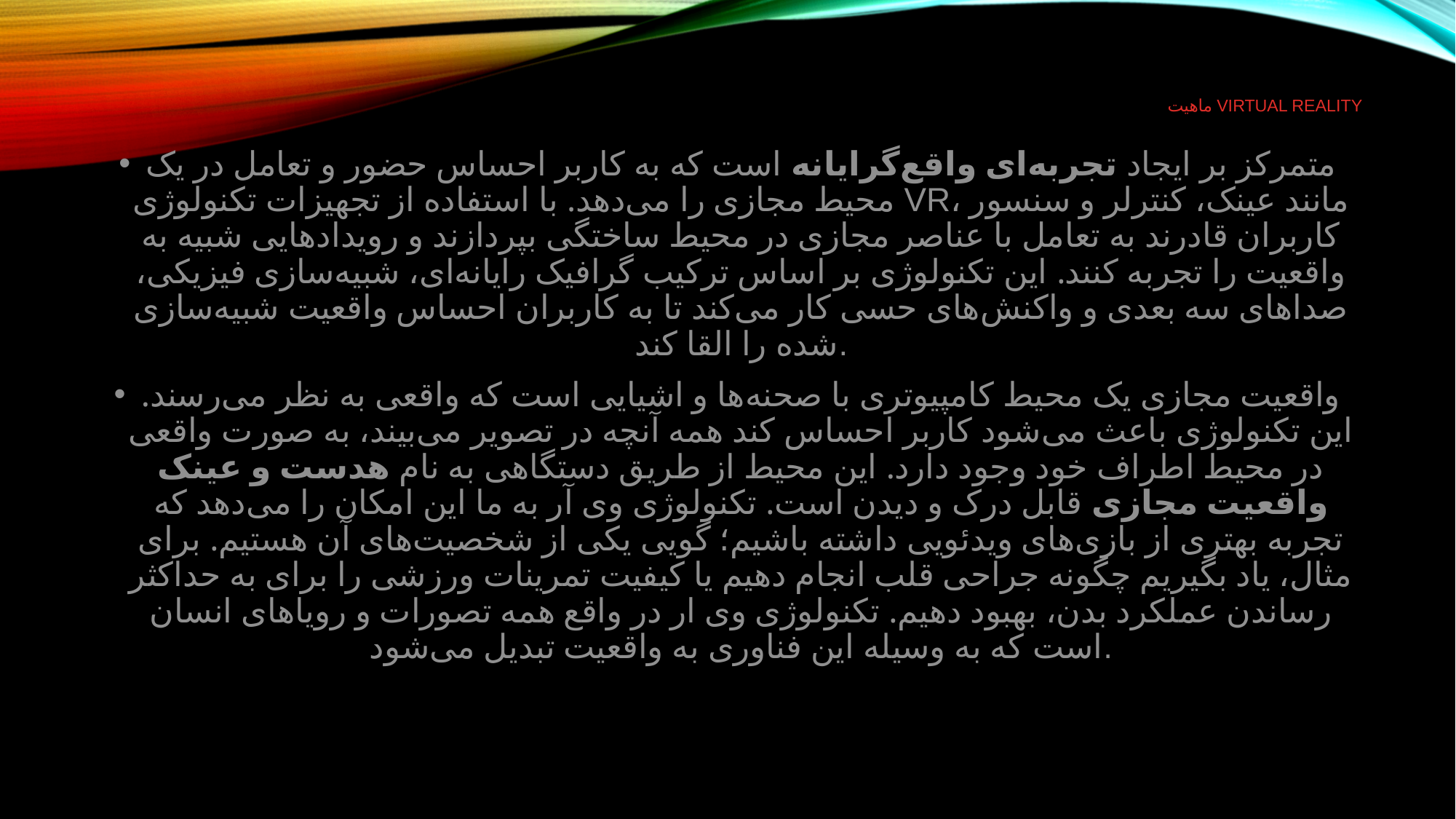

# ماهیت Virtual Reality
متمرکز بر ایجاد تجربه‌ای واقع‌گرایانه است که به کاربر احساس حضور و تعامل در یک محیط مجازی را می‌دهد. با استفاده از تجهیزات تکنولوژی VR، مانند عینک‌، کنترلر و سنسور کاربران قادرند به تعامل با عناصر مجازی در محیط ساختگی بپردازند و رویدادهایی شبیه به واقعیت را تجربه کنند. این تکنولوژی بر اساس ترکیب گرافیک رایانه‌ای، شبیه‌سازی فیزیکی، صداهای سه بعدی و واکنش‌های حسی کار می‌کند تا به کاربران احساس واقعیت شبیه‌سازی شده را القا کند.
واقعیت مجازی یک محیط کامپیوتری با صحنه‌ها و اشیایی است که واقعی به نظر می‌رسند. این تکنولوژی باعث می‌شود کاربر احساس کند همه آنچه در تصویر می‌بیند، به‌ صورت واقعی در محیط اطراف خود وجود دارد. این محیط از طریق دستگاهی به نام هدست و عینک واقعیت مجازی قابل‌ درک و دیدن است. تکنولوژی وی آر به ما این امکان را می‌دهد که تجربه بهتری از بازی‌های ویدئویی داشته باشیم؛ گویی یکی از شخصیت‌های آن هستیم. برای مثال، یاد بگیریم چگونه جراحی قلب انجام دهیم یا کیفیت تمرینات ورزشی را برای به حداکثر رساندن عملکرد بدن، بهبود دهیم. تکنولوژی وی ار در واقع همه تصورات و رویاهای انسان است که به وسیله این فناوری به واقعیت تبدیل می‌شود.